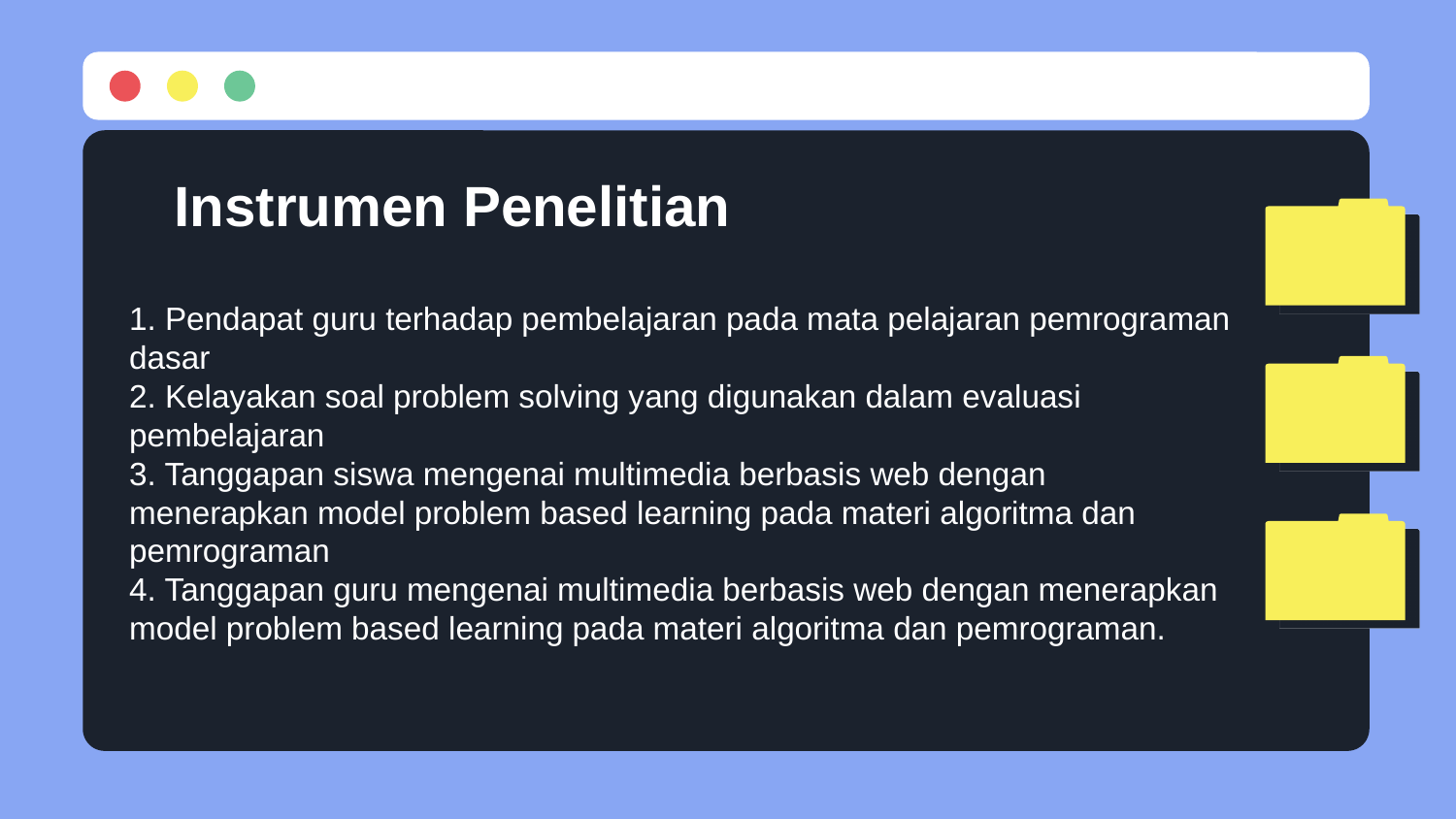

# Instrumen Penelitian
1. Pendapat guru terhadap pembelajaran pada mata pelajaran pemrograman
dasar
2. Kelayakan soal problem solving yang digunakan dalam evaluasi
pembelajaran
3. Tanggapan siswa mengenai multimedia berbasis web dengan
menerapkan model problem based learning pada materi algoritma dan
pemrograman
4. Tanggapan guru mengenai multimedia berbasis web dengan menerapkan
model problem based learning pada materi algoritma dan pemrograman.